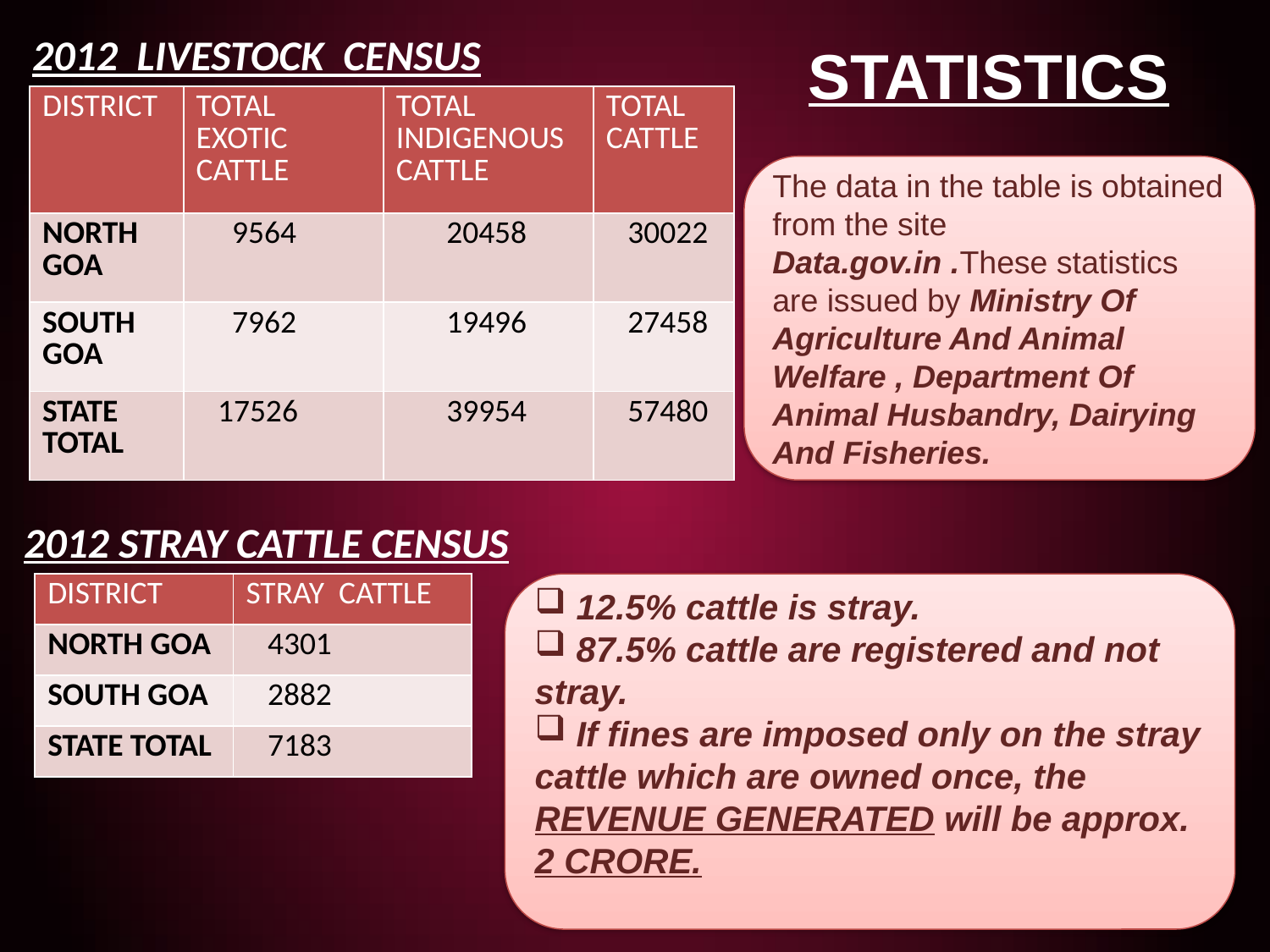

2012  LIVESTOCK  CENSUS
STATISTICS
| DISTRICT | TOTAL EXOTIC CATTLE | TOTAL INDIGENOUS CATTLE | TOTAL CATTLE |
| --- | --- | --- | --- |
| NORTH GOA | 9564 | 20458 | 30022 |
| SOUTH GOA | 7962 | 19496 | 27458 |
| STATE TOTAL | 17526 | 39954 | 57480 |
The data in the table is obtained from the site Data.gov.in .These statistics are issued by Ministry Of Agriculture And Animal Welfare , Department Of Animal Husbandry, Dairying And Fisheries.
2012 STRAY CATTLE CENSUS
| DISTRICT | STRAY CATTLE |
| --- | --- |
| NORTH GOA | 4301 |
| SOUTH GOA | 2882 |
| STATE TOTAL | 7183 |
 12.5% cattle is stray.
 87.5% cattle are registered and not stray.
 If fines are imposed only on the stray cattle which are owned once, the REVENUE GENERATED will be approx. 2 CRORE.